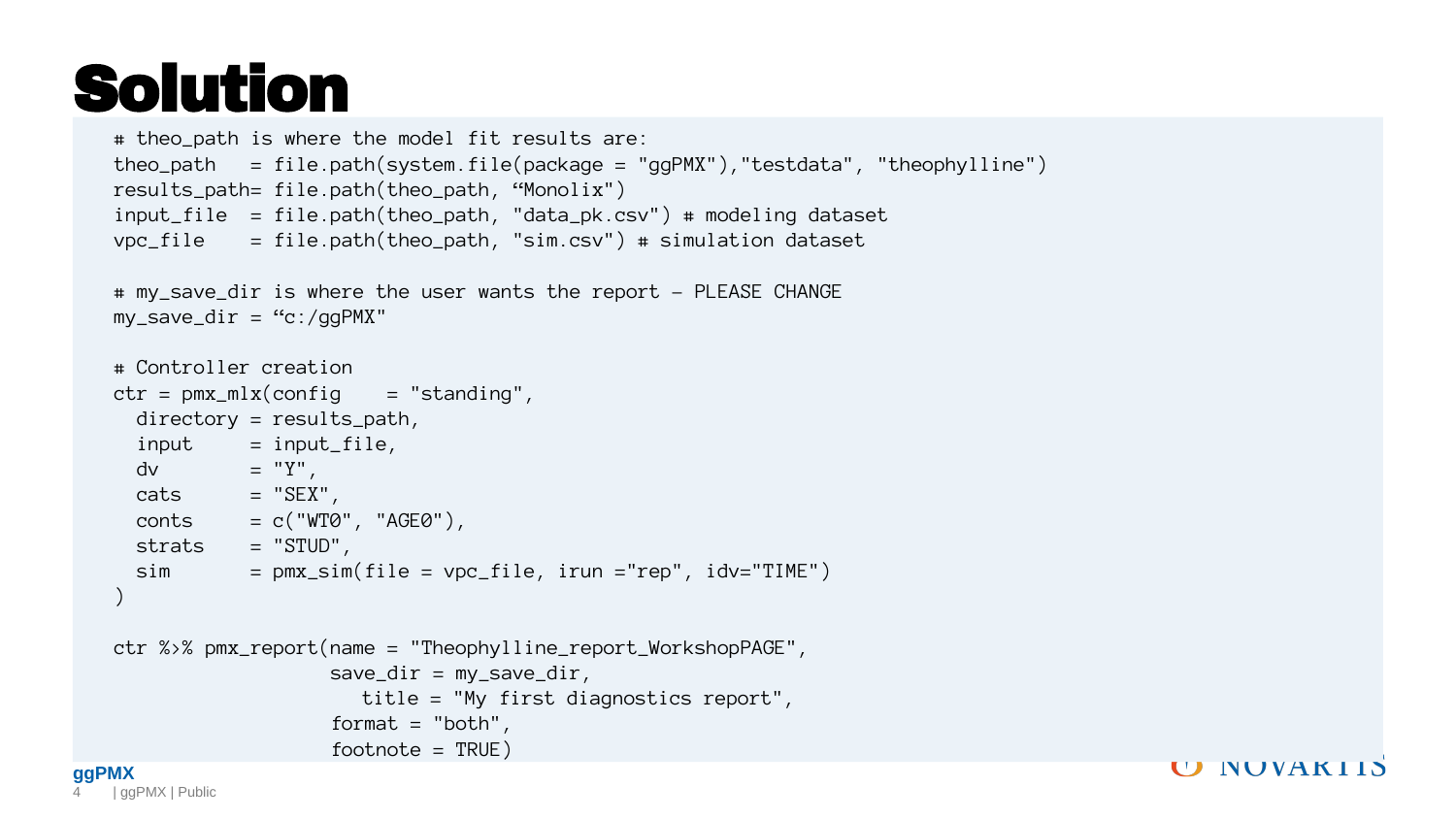

# Solution
# theo_path is where the model fit results are:
theo_path   = file.path(system.file(package = "ggPMX"),"testdata", "theophylline")
results_path= file.path(theo_path, “Monolix")
input_file  = file.path(theo_path, "data_pk.csv") # modeling dataset
vpc_file    = file.path(theo_path, "sim.csv") # simulation dataset

# my_save_dir is where the user wants the report – PLEASE CHANGE
my_save_dir = “c:/ggPMX"

# Controller creation
ctr = pmx_mlx(config    = "standing",
  directory = results_path,
  input     = input_file,
  dv        = "Y",
  cats      = "SEX",
  conts     = c("WT0", "AGE0"),
  strats    = "STUD",
  sim       = pmx_sim(file = vpc_file, irun ="rep", idv="TIME")
)

ctr %>% pmx_report(name = "Theophylline_report_WorkshopPAGE",
                   save_dir = my_save_dir,
	         title = "My first diagnostics report",
                   format = "both",
                   footnote = TRUE)

4
 | ggPMX | Public